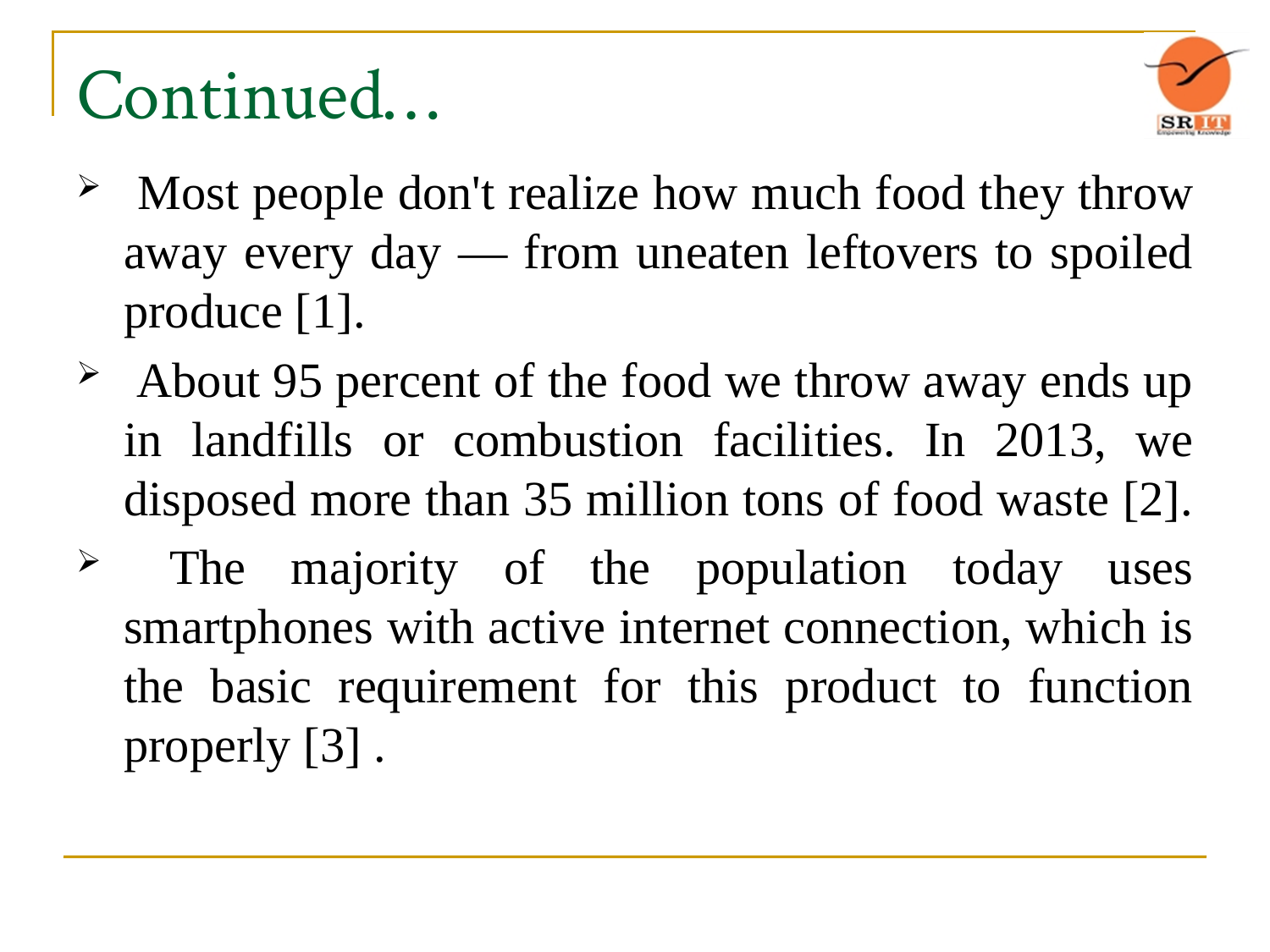

# Continued…

 Most people don't realize how much food they throw away every day — from uneaten leftovers to spoiled produce [1].
 About 95 percent of the food we throw away ends up in landfills or combustion facilities. In 2013, we disposed more than 35 million tons of food waste [2].
 The majority of the population today uses smartphones with active internet connection, which is the basic requirement for this product to function properly [3] .